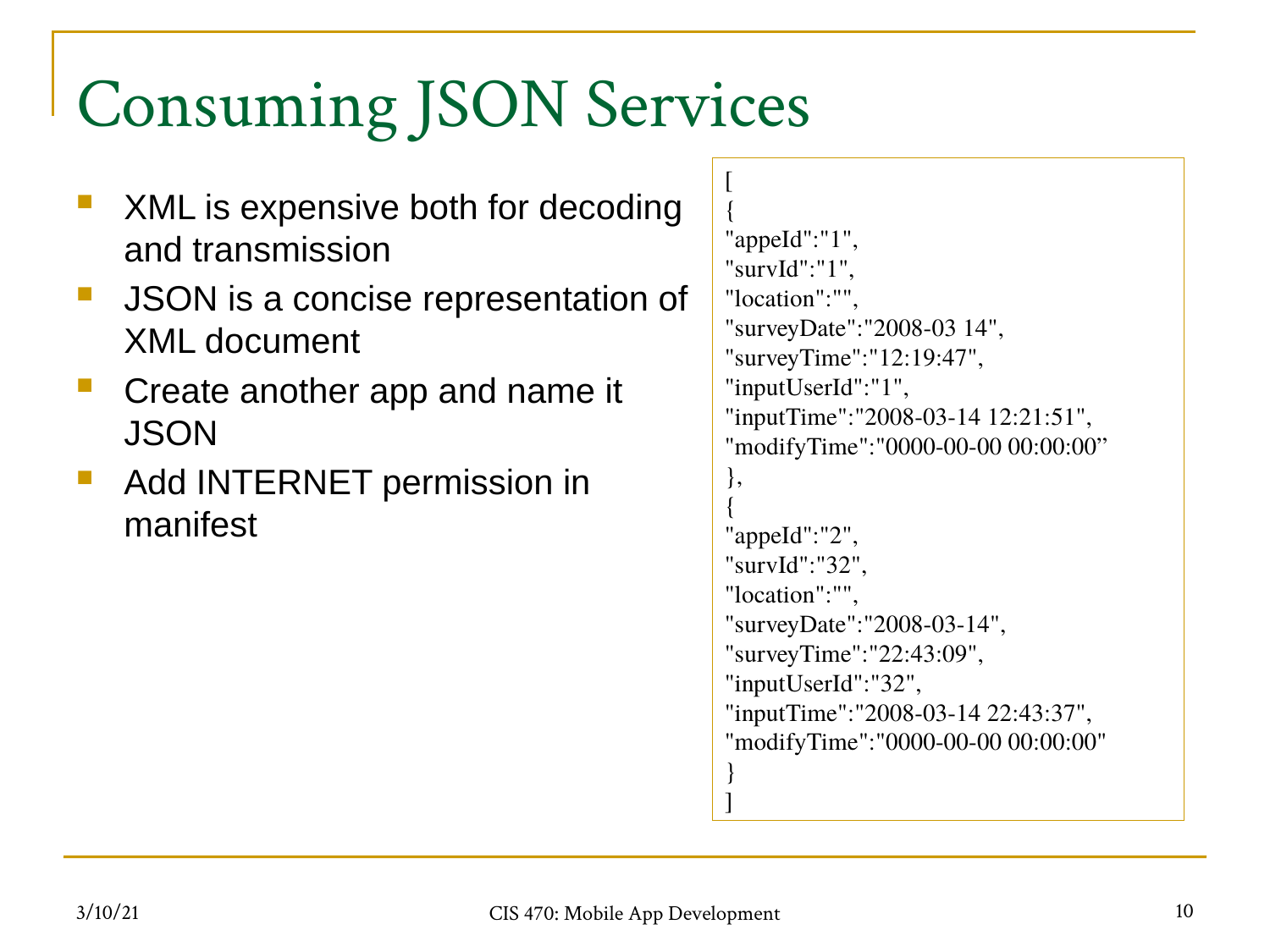

Consuming JSON Services
[
{
"appeId":"1",
"survId":"1",
"location":"",
"surveyDate":"2008-03 14",
"surveyTime":"12:19:47",
"inputUserId":"1",
"inputTime":"2008-03-14 12:21:51",
"modifyTime":"0000-00-00 00:00:00”
},
{
"appeId":"2",
"survId":"32",
"location":"",
"surveyDate":"2008-03-14",
"surveyTime":"22:43:09",
"inputUserId":"32",
"inputTime":"2008-03-14 22:43:37",
"modifyTime":"0000-00-00 00:00:00"
}
]
XML is expensive both for decoding and transmission
JSON is a concise representation of XML document
Create another app and name it JSON
Add INTERNET permission in manifest
3/10/21
10
CIS 470: Mobile App Development